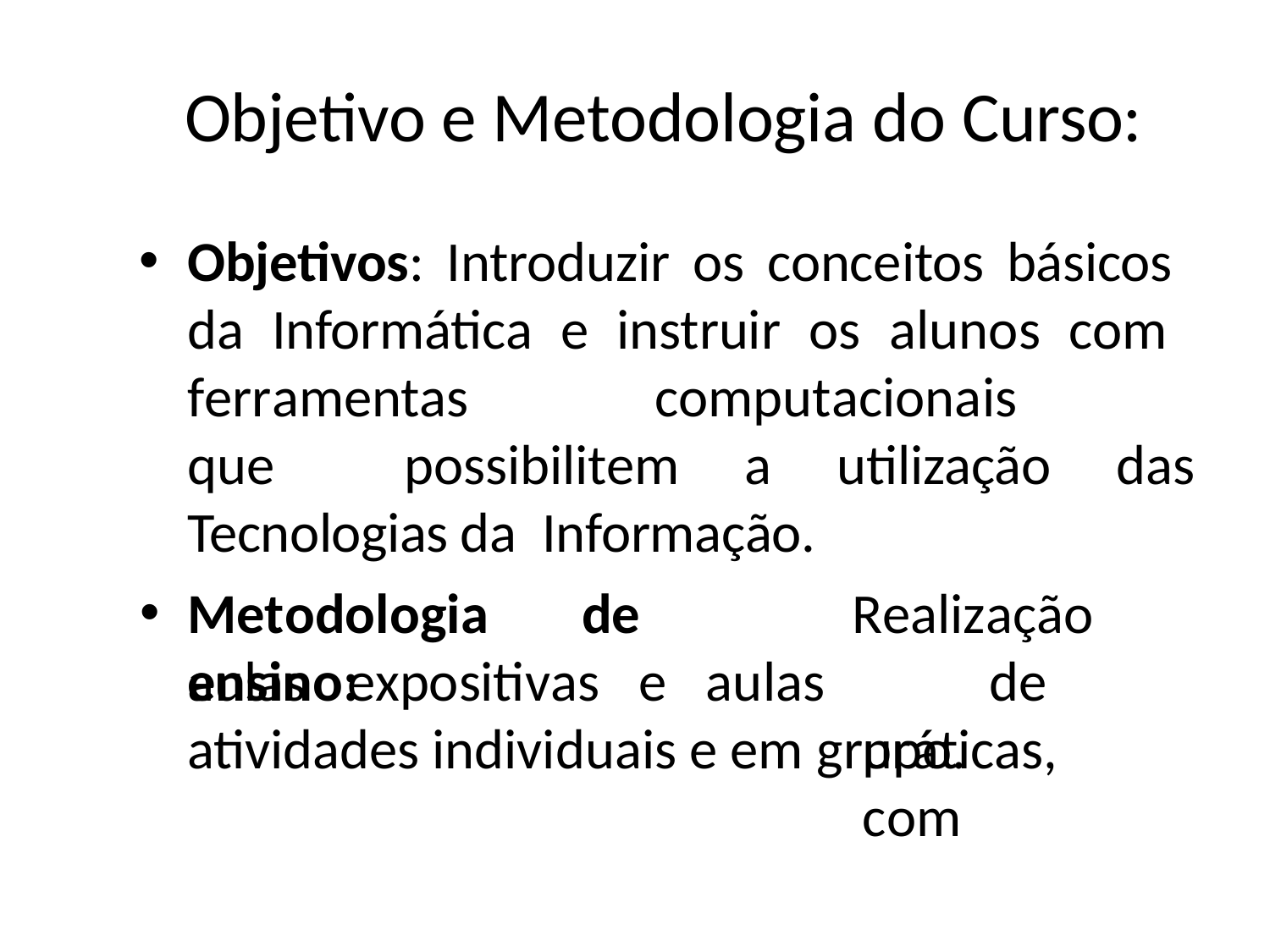

# Objetivo e Metodologia do Curso:
Objetivos: Introduzir os conceitos básicos  da Informática e instruir os alunos com  ferramentas	computacionais	que  possibilitem a utilização das Tecnologias da  Informação.
Metodologia	de	ensino:
Realização		de  práticas,	com
aulas	expositivas	e	aulas
atividades individuais e em grupo.